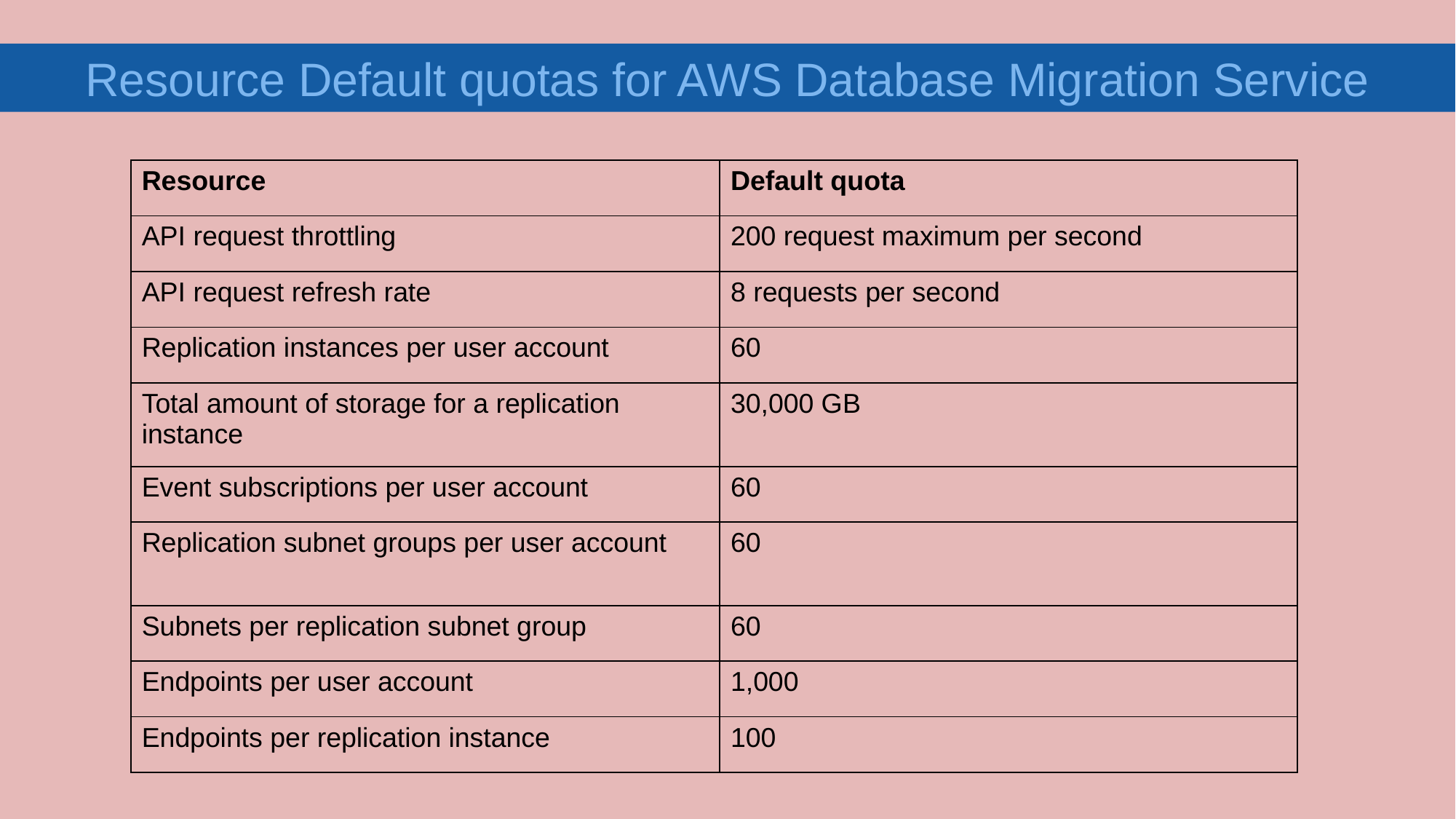

Resource Default quotas for AWS Database Migration Service
| Resource | Default quota |
| --- | --- |
| API request throttling | 200 request maximum per second |
| API request refresh rate | 8 requests per second |
| Replication instances per user account | 60 |
| Total amount of storage for a replication instance | 30,000 GB |
| Event subscriptions per user account | 60 |
| Replication subnet groups per user account | 60 |
| Subnets per replication subnet group | 60 |
| Endpoints per user account | 1,000 |
| Endpoints per replication instance | 100 |